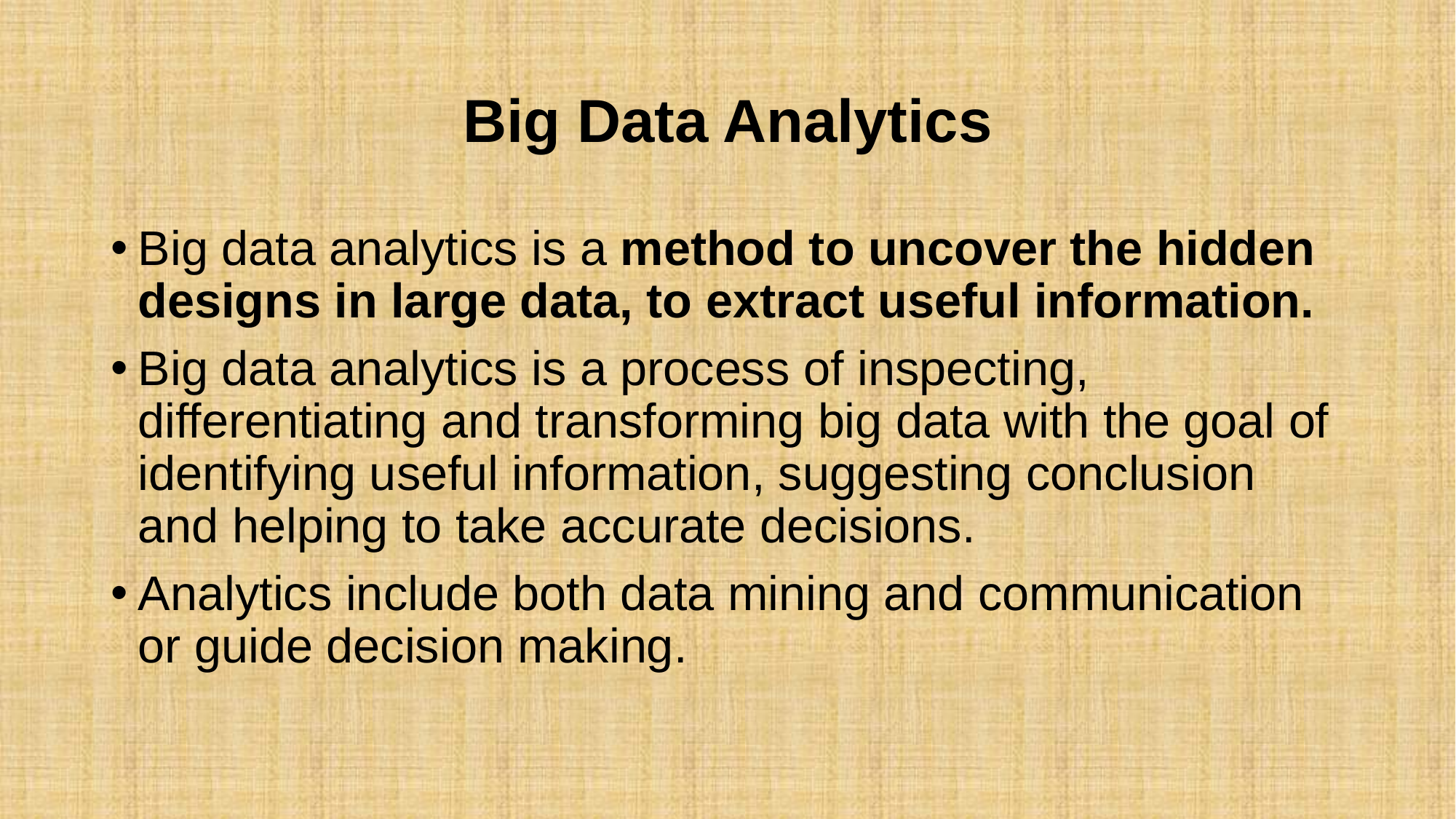

# Big Data Analytics
Big data analytics is a method to uncover the hidden designs in large data, to extract useful information.
Big data analytics is a process of inspecting, differentiating and transforming big data with the goal of identifying useful information, suggesting conclusion and helping to take accurate decisions.
Analytics include both data mining and communication or guide decision making.